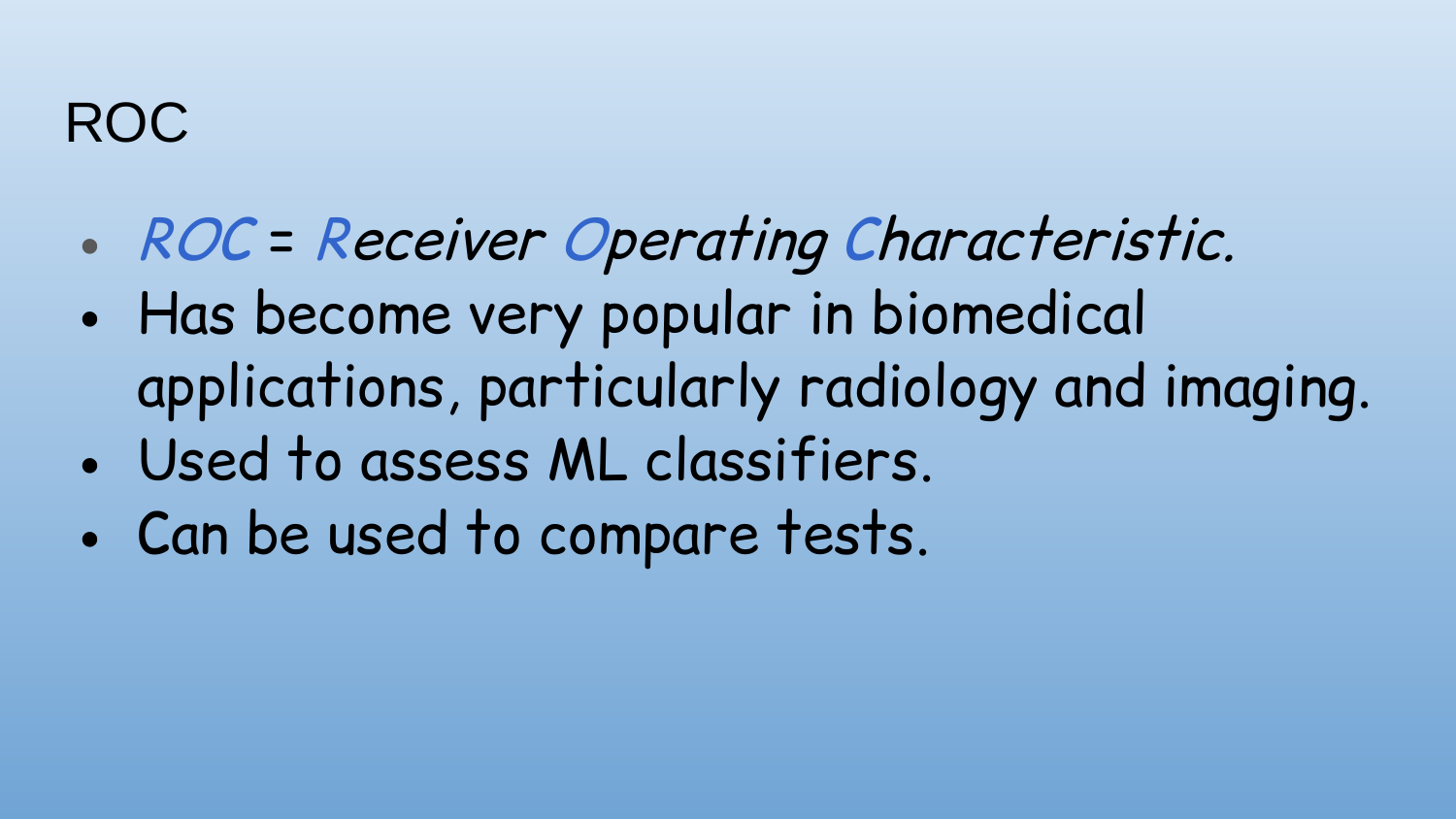

# ROC
ROC = Receiver Operating Characteristic.
Has become very popular in biomedical applications, particularly radiology and imaging.
Used to assess ML classifiers.
Can be used to compare tests.